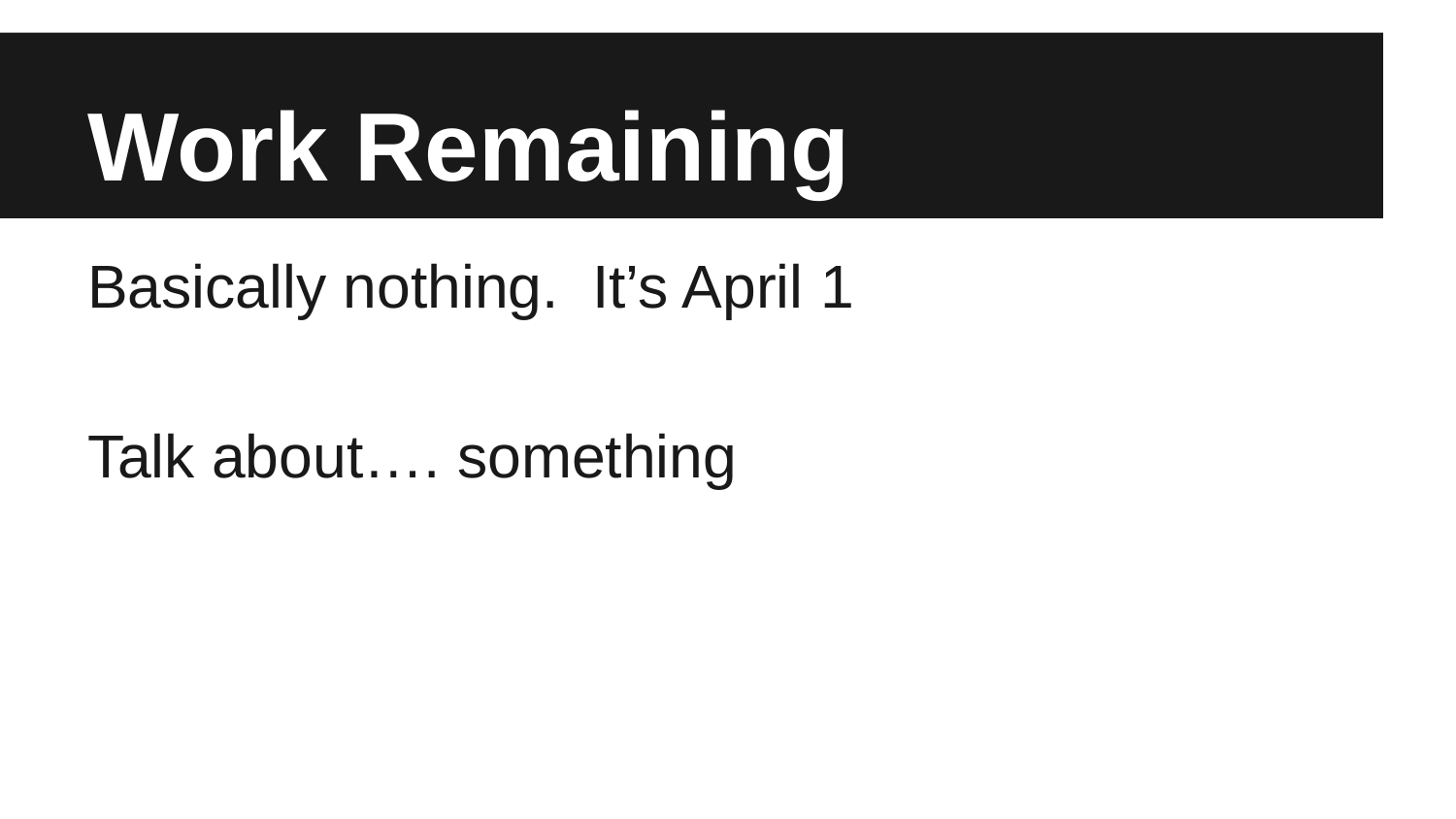

# Work Remaining
Basically nothing.  It’s April 1

Talk about…. something